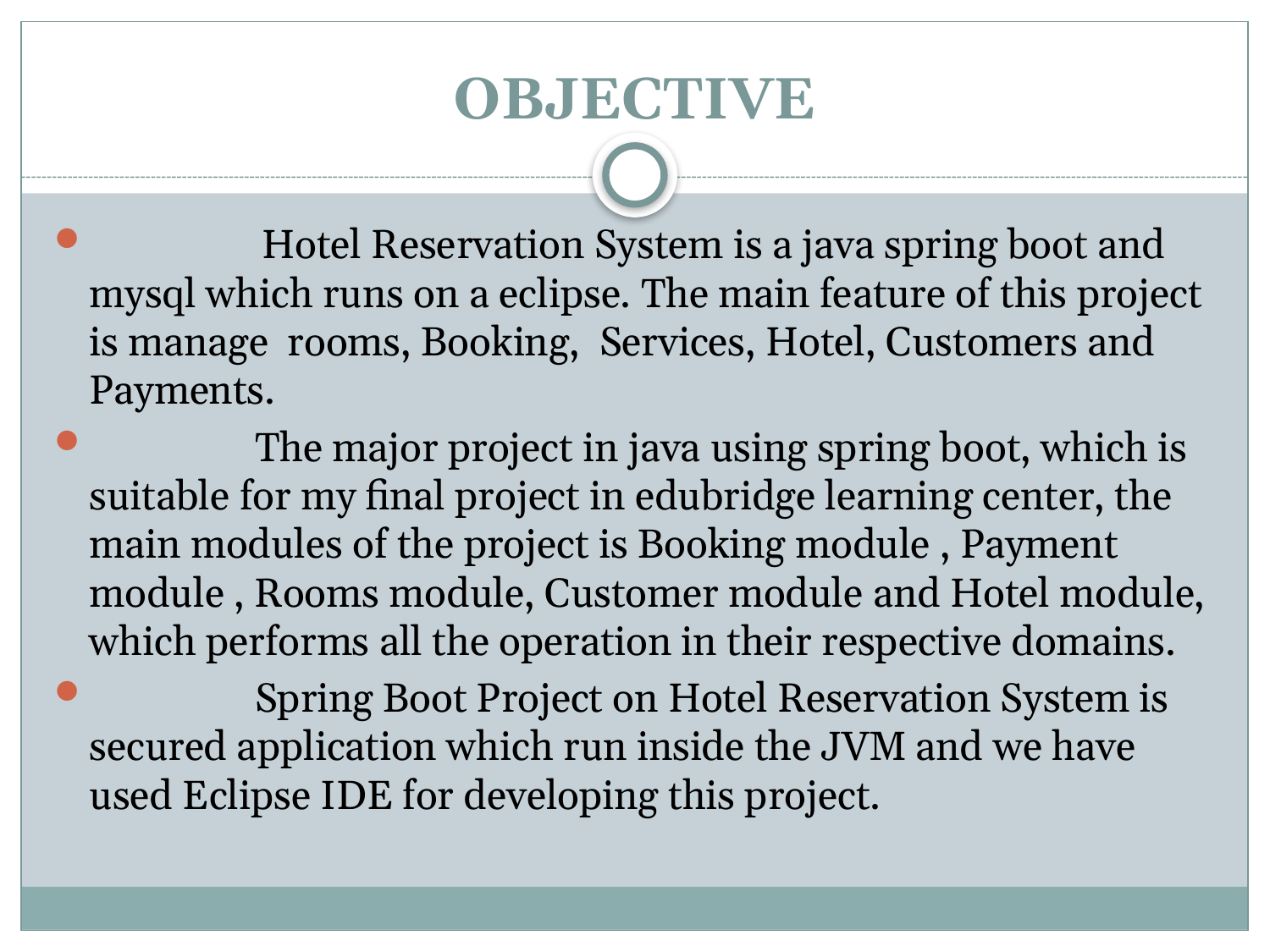

# OBJECTIVE
                 Hotel Reservation System is a java spring boot and mysql which runs on a eclipse. The main feature of this project is manage  rooms, Booking,  Services, Hotel, Customers and Payments.
                 The major project in java using spring boot, which is suitable for my final project in edubridge learning center, the main modules of the project is Booking module , Payment module , Rooms module, Customer module and Hotel module, which performs all the operation in their respective domains.
                 Spring Boot Project on Hotel Reservation System is secured application which run inside the JVM and we have used Eclipse IDE for developing this project.